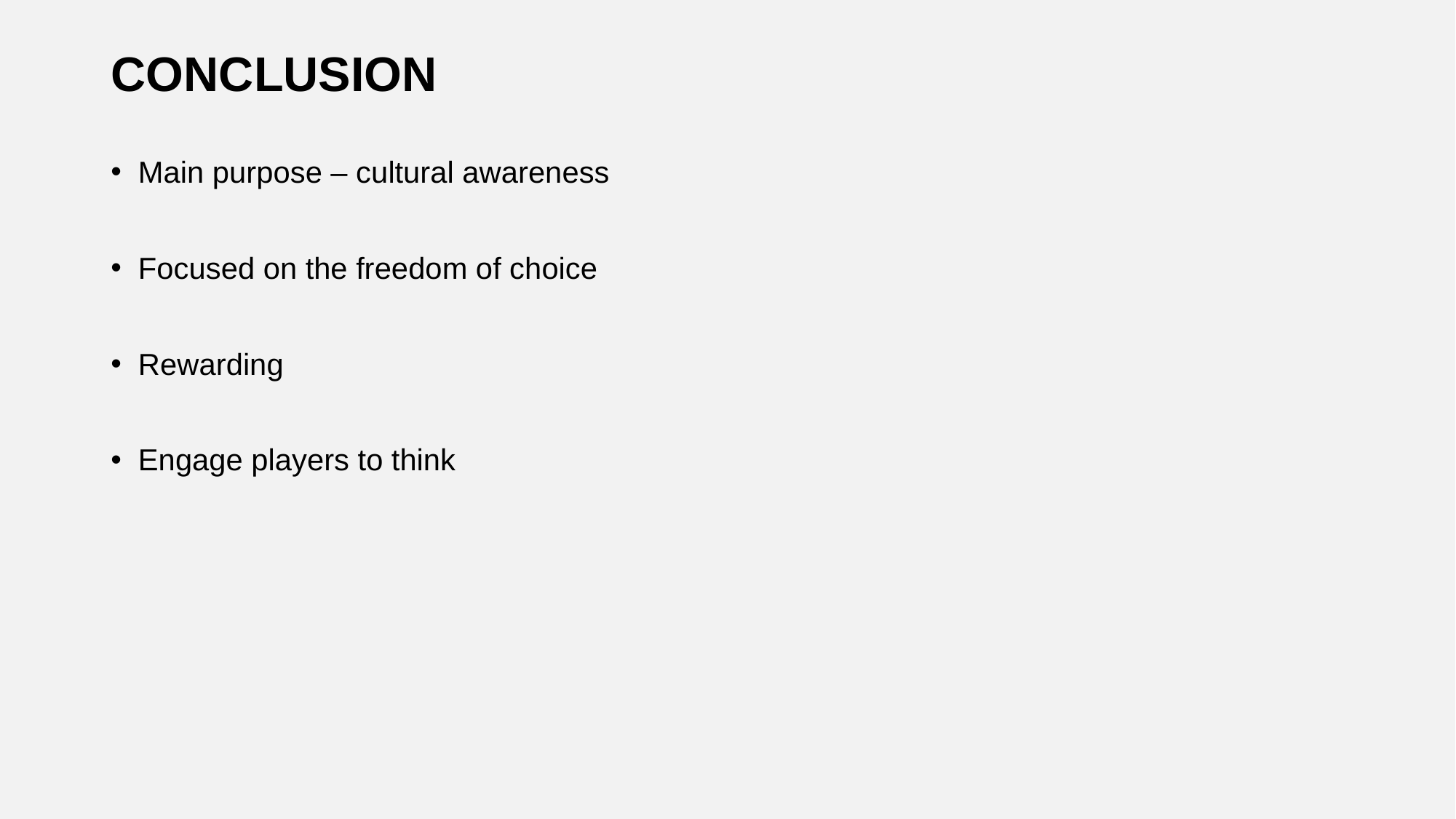

# CONCLUSION
Main purpose – cultural awareness

Focused on the freedom of choice

Rewarding

Engage players to think